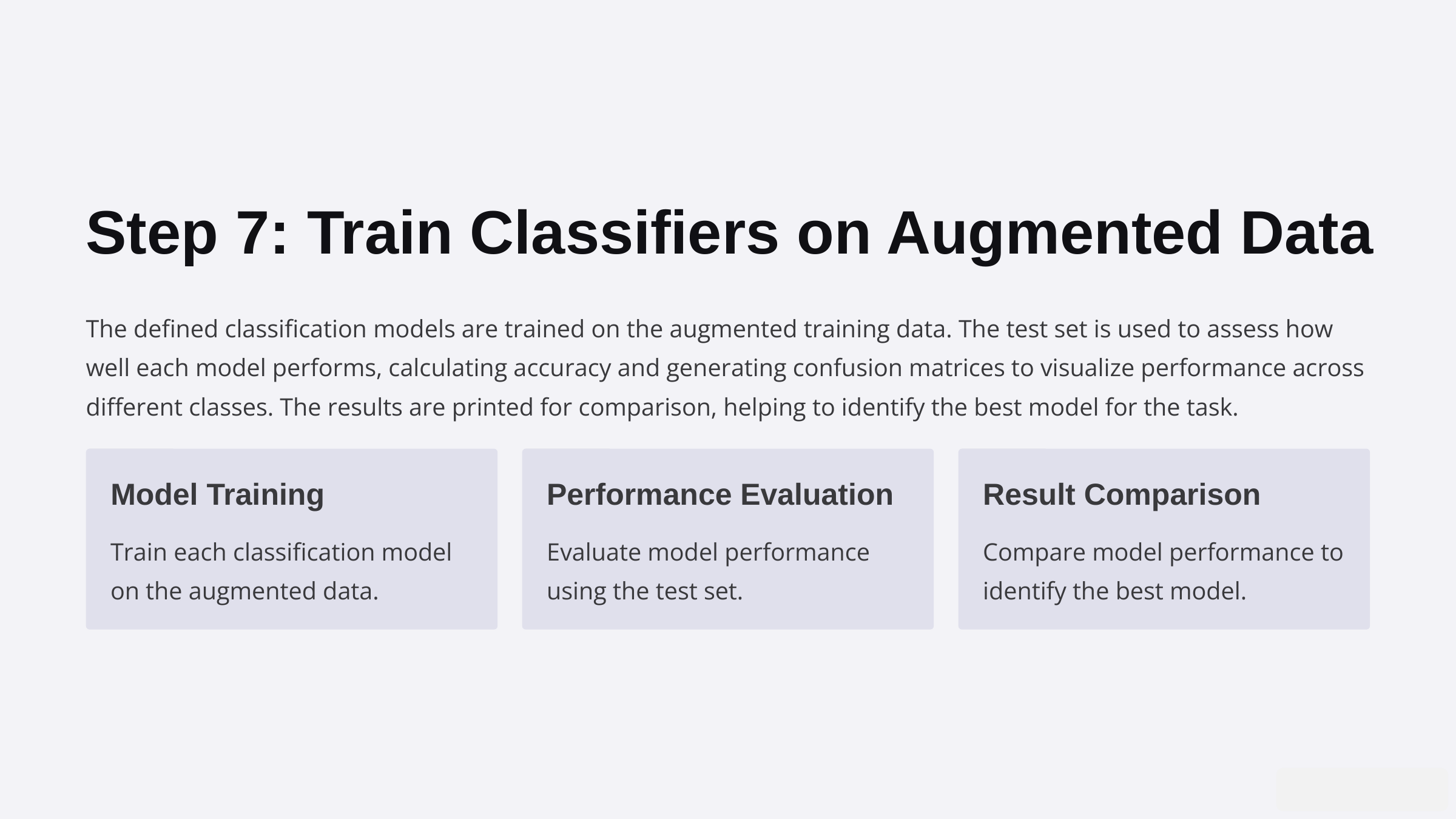

Step 7: Train Classifiers on Augmented Data
The defined classification models are trained on the augmented training data. The test set is used to assess how well each model performs, calculating accuracy and generating confusion matrices to visualize performance across different classes. The results are printed for comparison, helping to identify the best model for the task.

Model Training
Performance Evaluation
Result Comparison
Train each classification model on the augmented data.
Evaluate model performance using the test set.
Compare model performance to identify the best model.